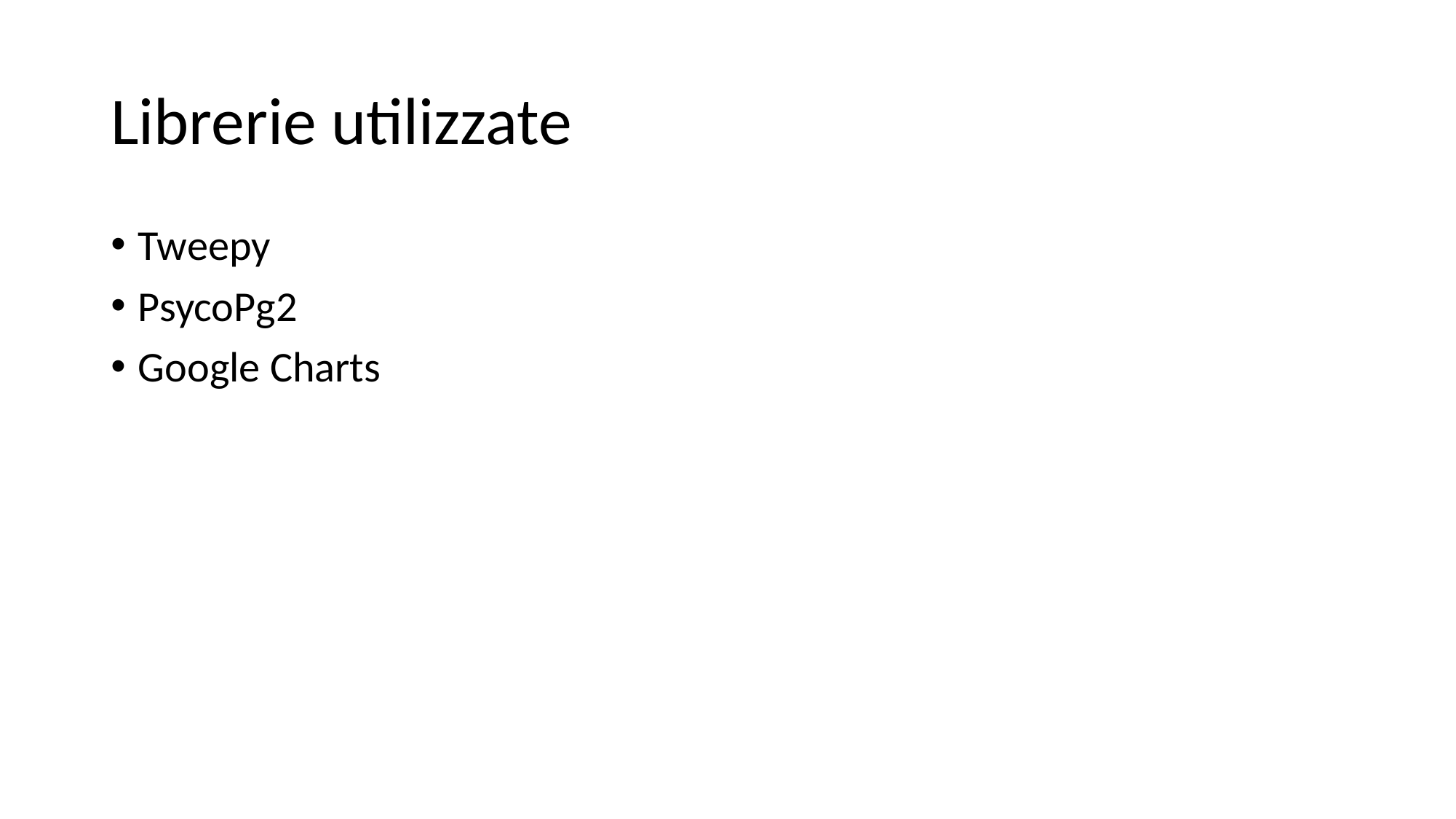

# Librerie utilizzate
Tweepy
PsycoPg2
Google Charts